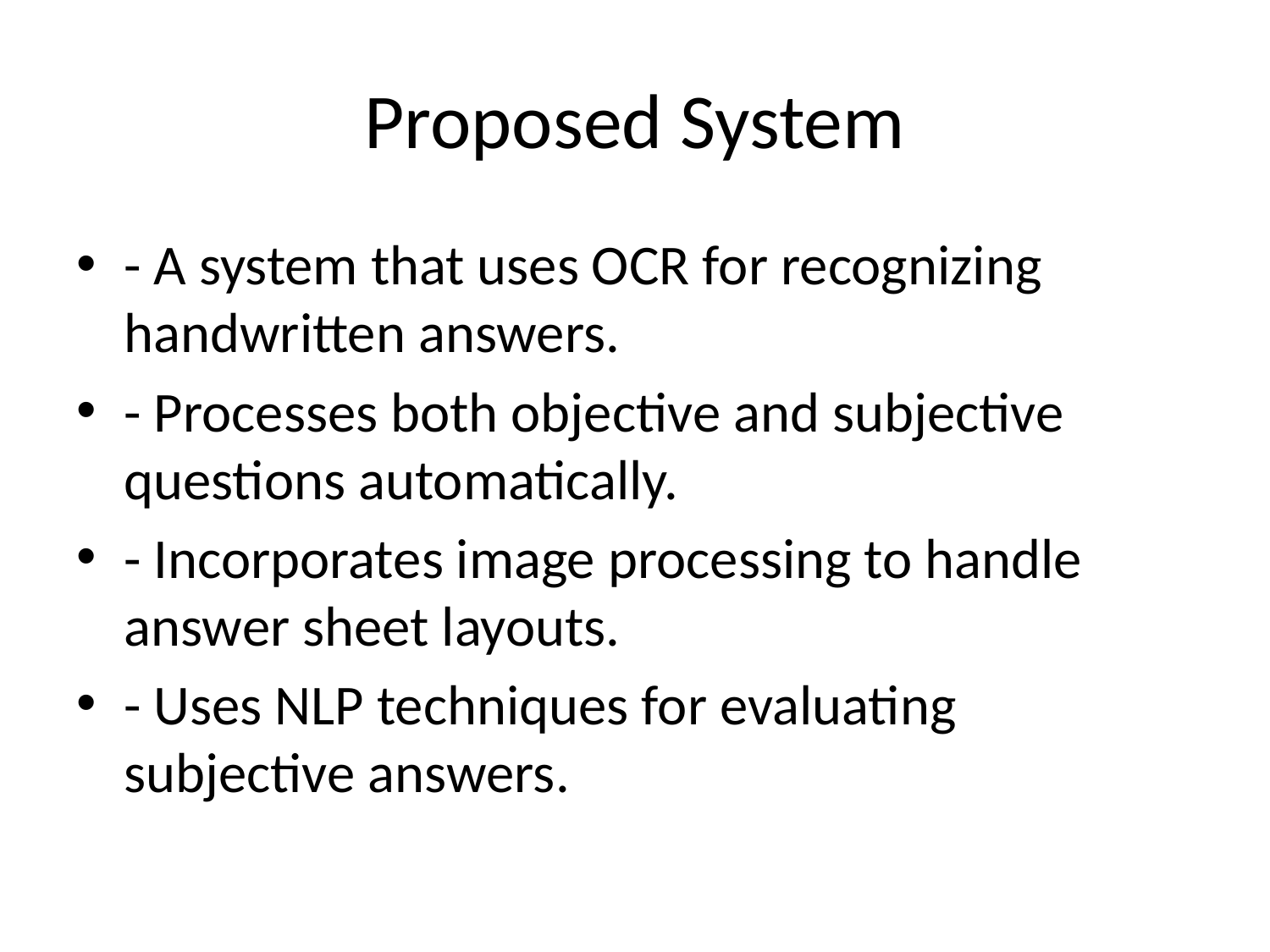

# Proposed System
- A system that uses OCR for recognizing handwritten answers.
- Processes both objective and subjective questions automatically.
- Incorporates image processing to handle answer sheet layouts.
- Uses NLP techniques for evaluating subjective answers.